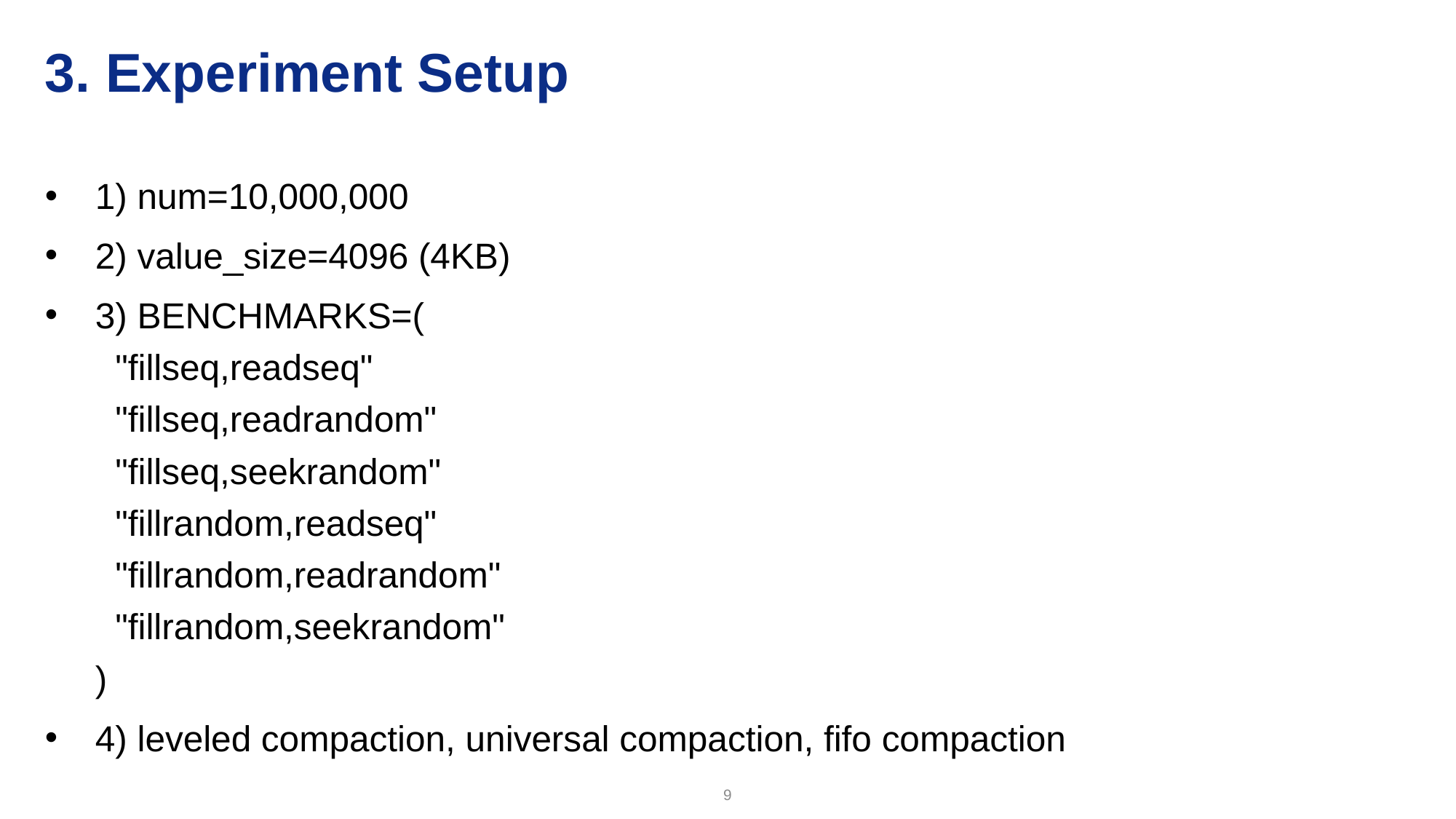

# 3. Experiment Setup
1) num=10,000,000
2) value_size=4096 (4KB)
3) BENCHMARKS=(
  "fillseq,readseq"
  "fillseq,readrandom"
  "fillseq,seekrandom"
  "fillrandom,readseq"
  "fillrandom,readrandom"
  "fillrandom,seekrandom"
)
4) leveled compaction, universal compaction, fifo compaction

9